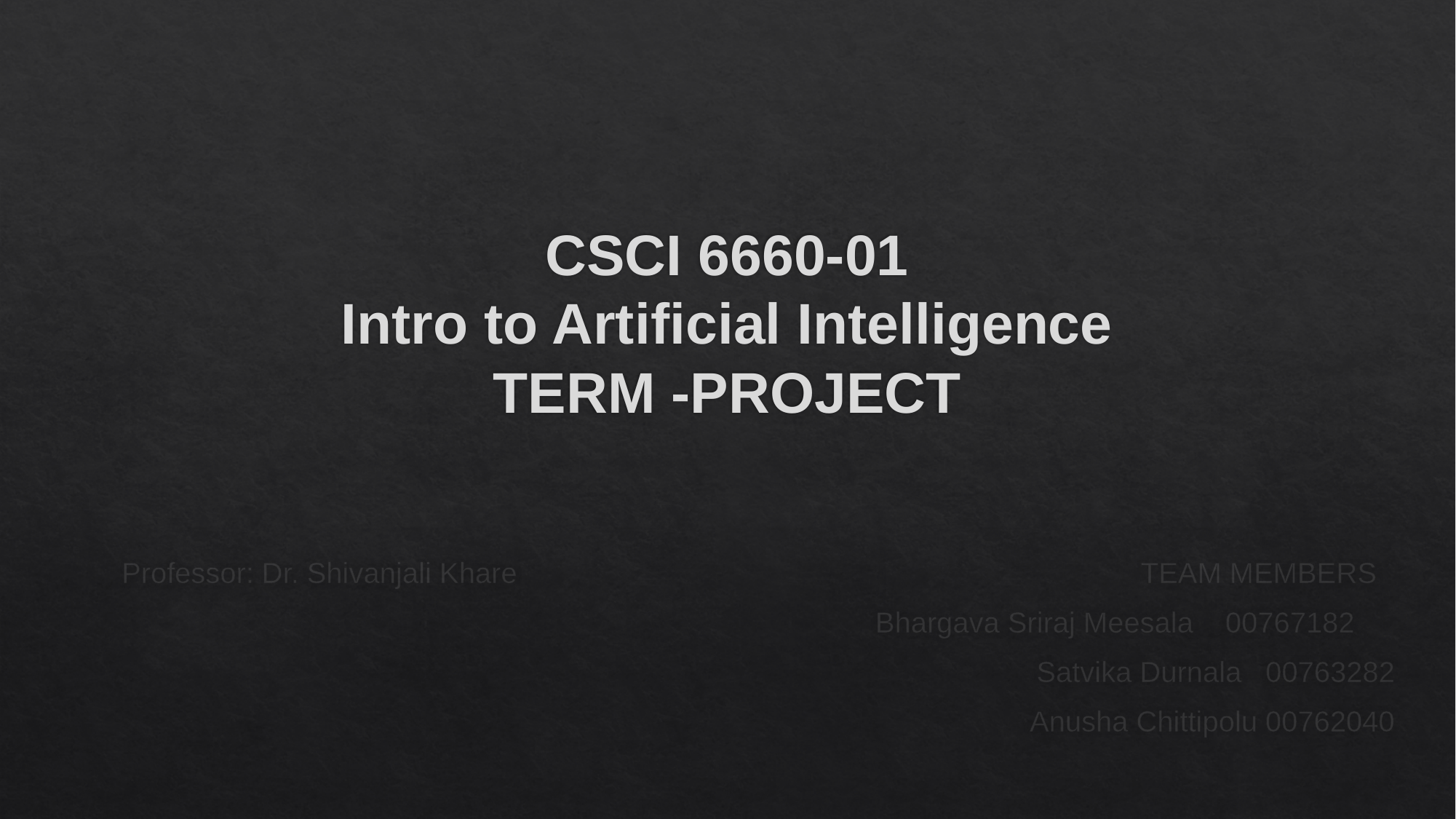

# CSCI 6660-01 Intro to Artificial Intelligence TERM -PROJECT
Professor: Dr. Shivanjali Khare                                                                              TEAM MEMBERS
Bhargava Sriraj Meesala    00767182
 Satvika Durnala   00763282
Anusha Chittipolu 00762040